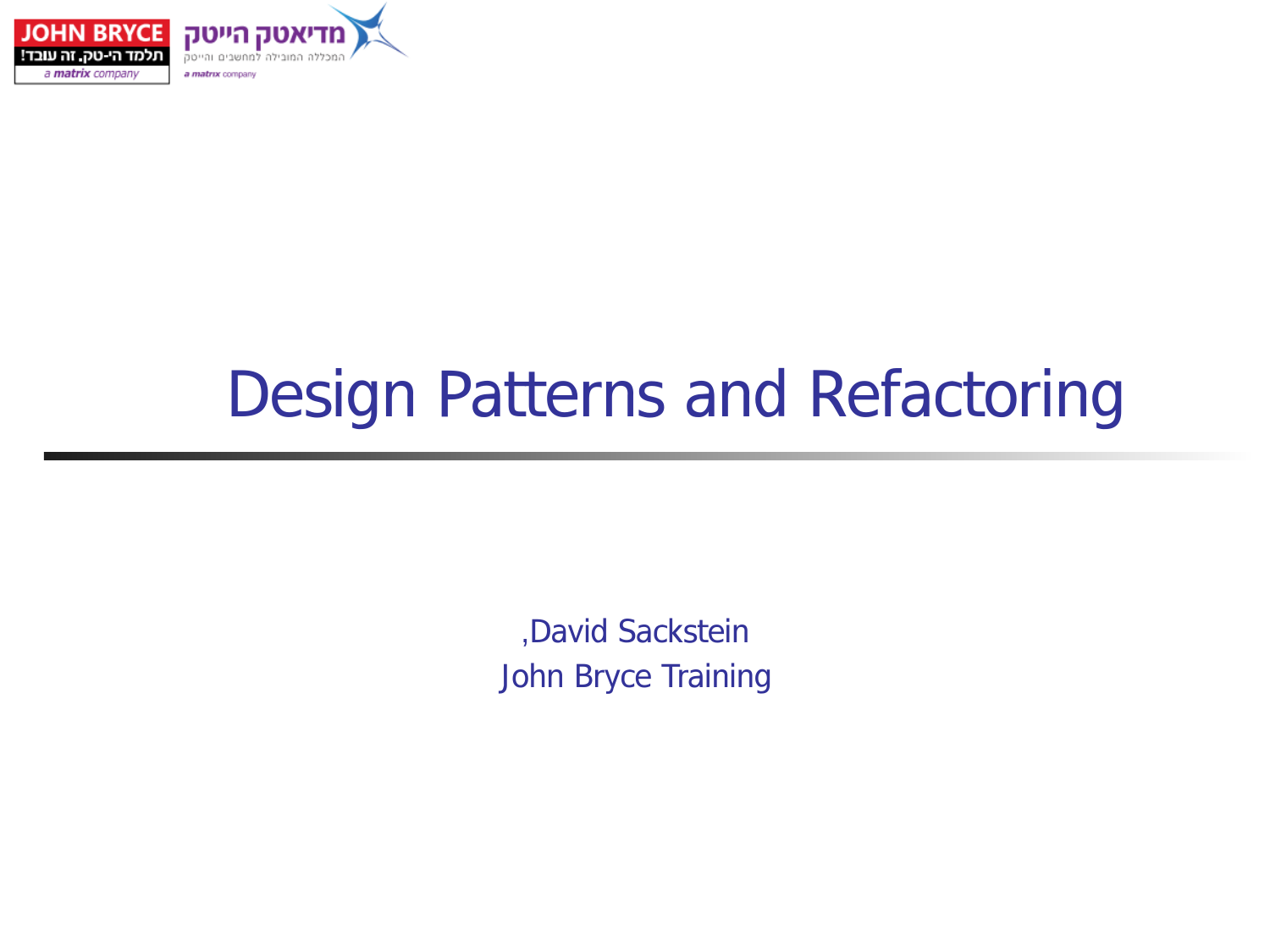

# Design Patterns and Refactoring

David Sackstein,
John Bryce Training